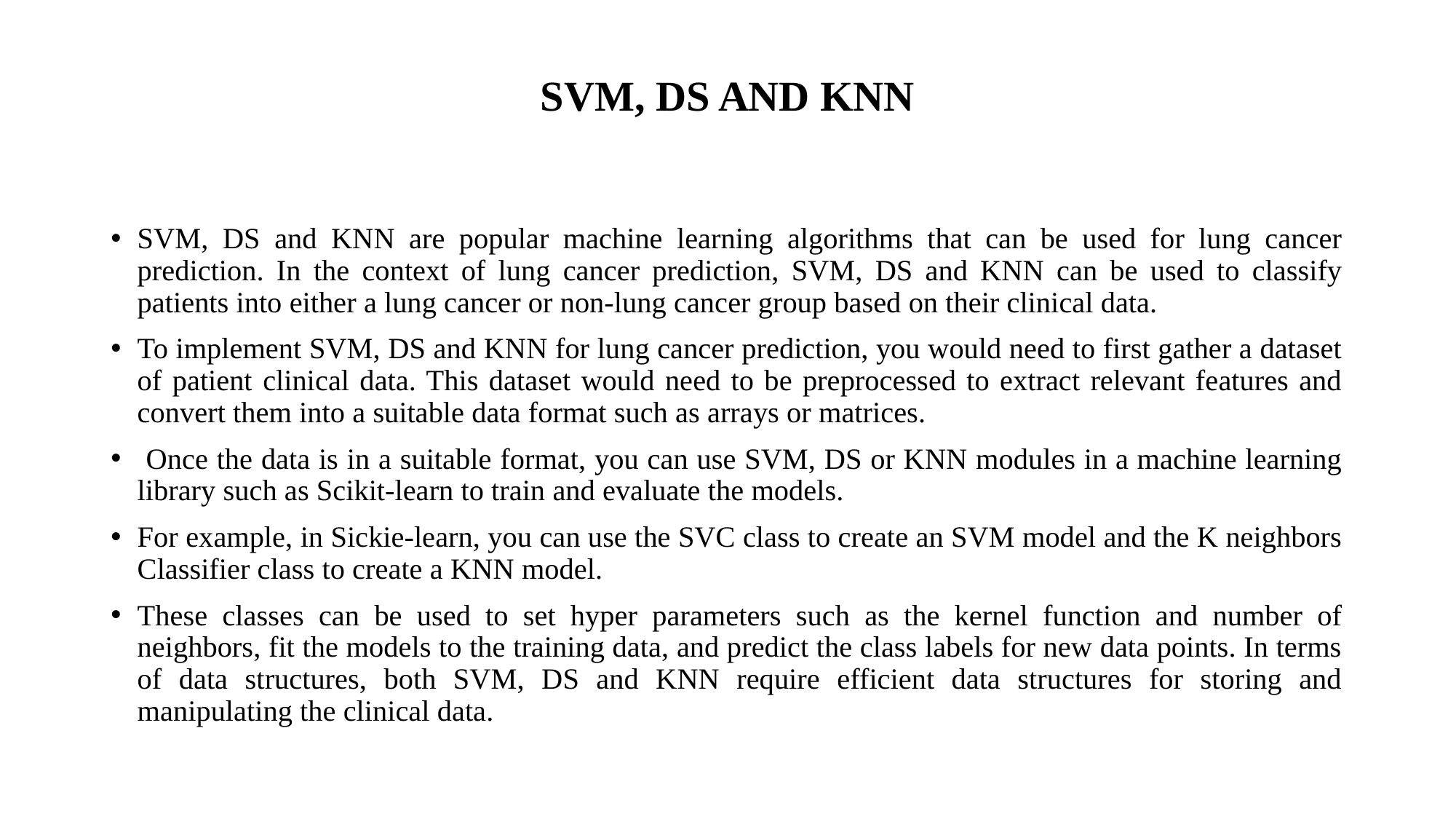

# SVM, DS AND KNN
SVM, DS and KNN are popular machine learning algorithms that can be used for lung cancer prediction. In the context of lung cancer prediction, SVM, DS and KNN can be used to classify patients into either a lung cancer or non-lung cancer group based on their clinical data.
To implement SVM, DS and KNN for lung cancer prediction, you would need to first gather a dataset of patient clinical data. This dataset would need to be preprocessed to extract relevant features and convert them into a suitable data format such as arrays or matrices.
 Once the data is in a suitable format, you can use SVM, DS or KNN modules in a machine learning library such as Scikit-learn to train and evaluate the models.
For example, in Sickie-learn, you can use the SVC class to create an SVM model and the K neighbors Classifier class to create a KNN model.
These classes can be used to set hyper parameters such as the kernel function and number of neighbors, fit the models to the training data, and predict the class labels for new data points. In terms of data structures, both SVM, DS and KNN require efficient data structures for storing and manipulating the clinical data.